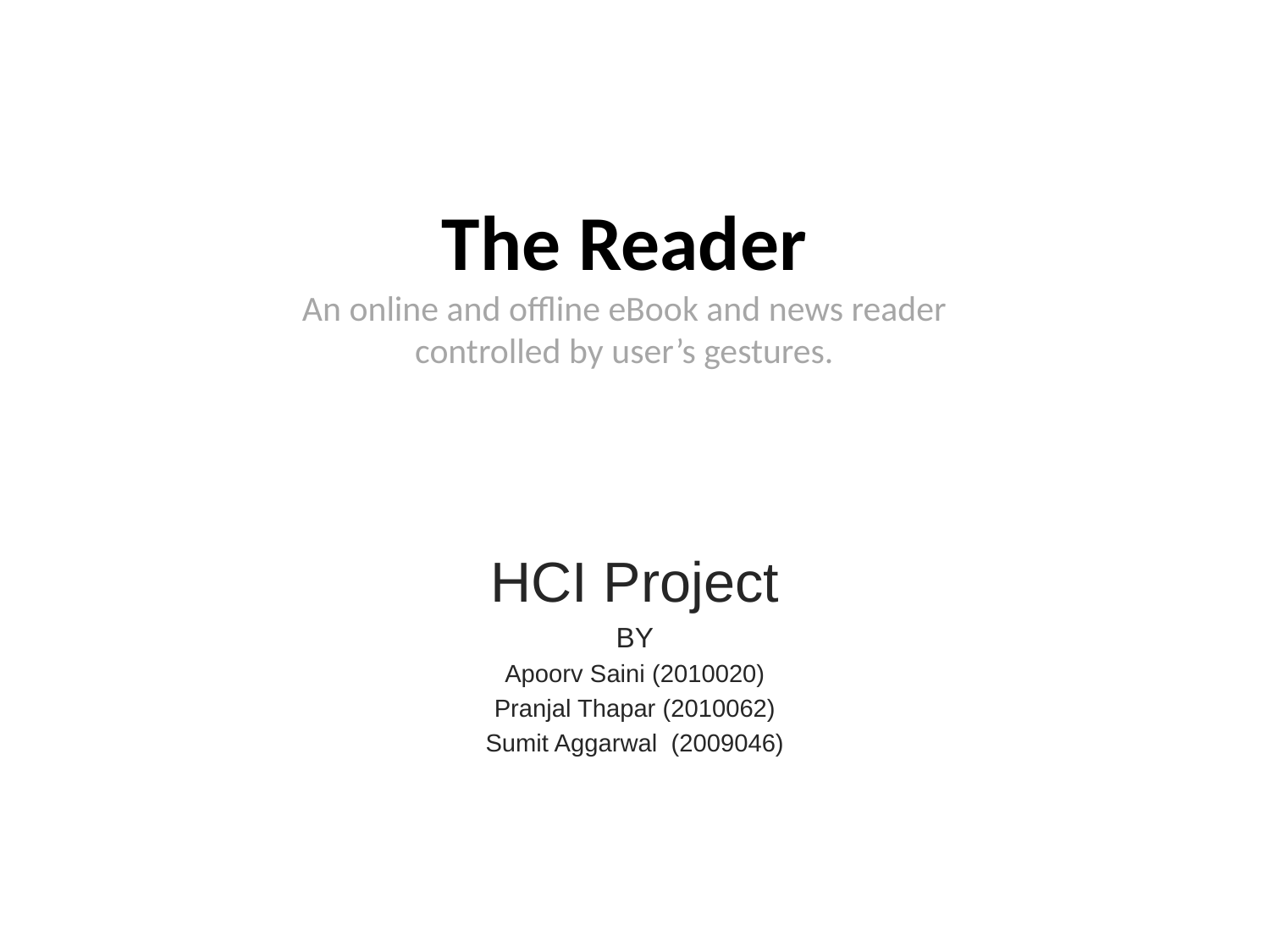

# The Reader An online and offline eBook and news reader controlled by user’s gestures.
HCI Project
BY
Apoorv Saini (2010020)
Pranjal Thapar (2010062)
Sumit Aggarwal  (2009046)